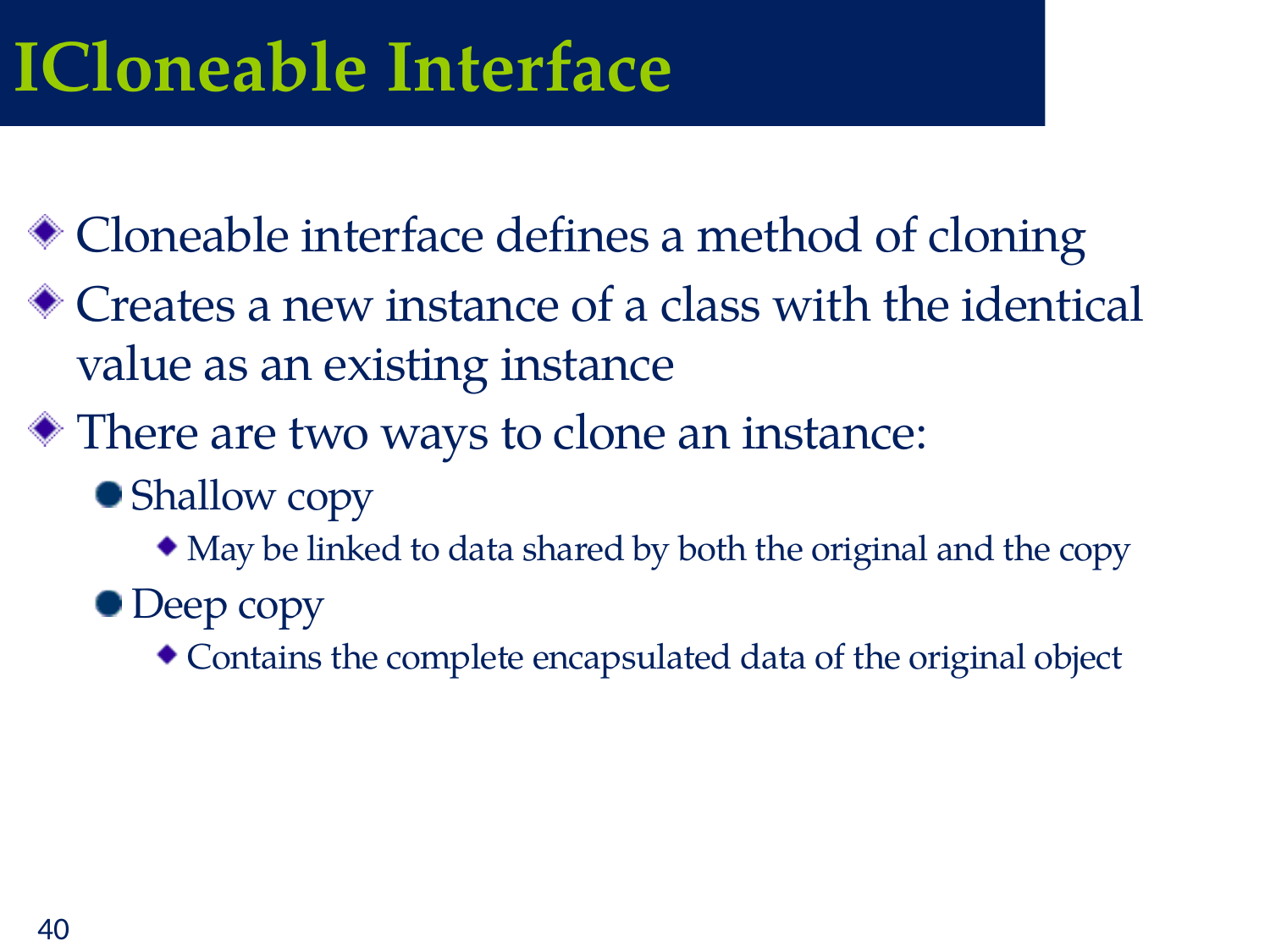

# ICloneable Interface

Cloneable interface defines a method of cloning
Creates a new instance of a class with the identical value as an existing instance
There are two ways to clone an instance:
Shallow copy
May be linked to data shared by both the original and the copy
Deep copy
Contains the complete encapsulated data of the original object
40